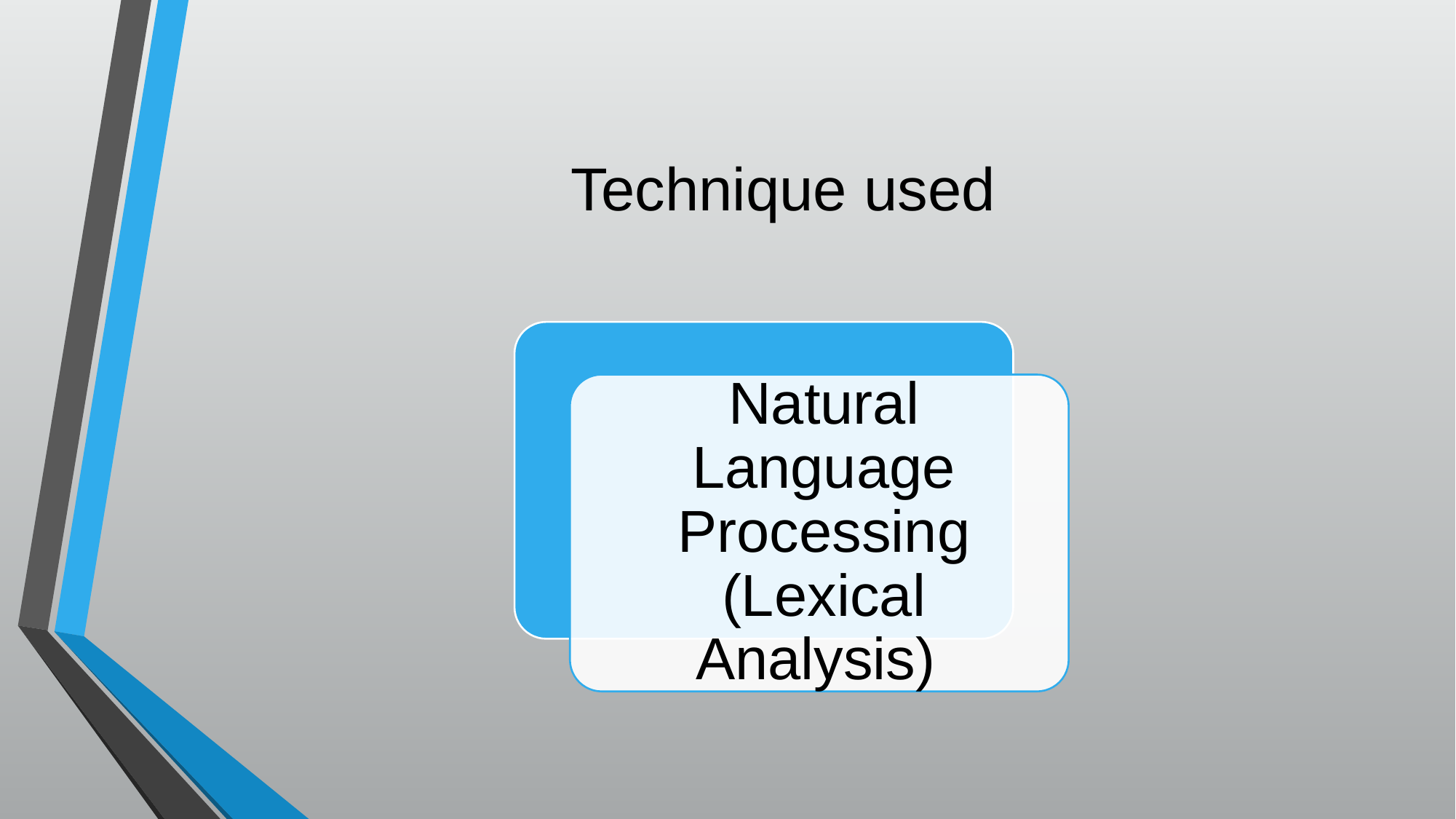

# Technique used
Natural Language Processing (Lexical Analysis)